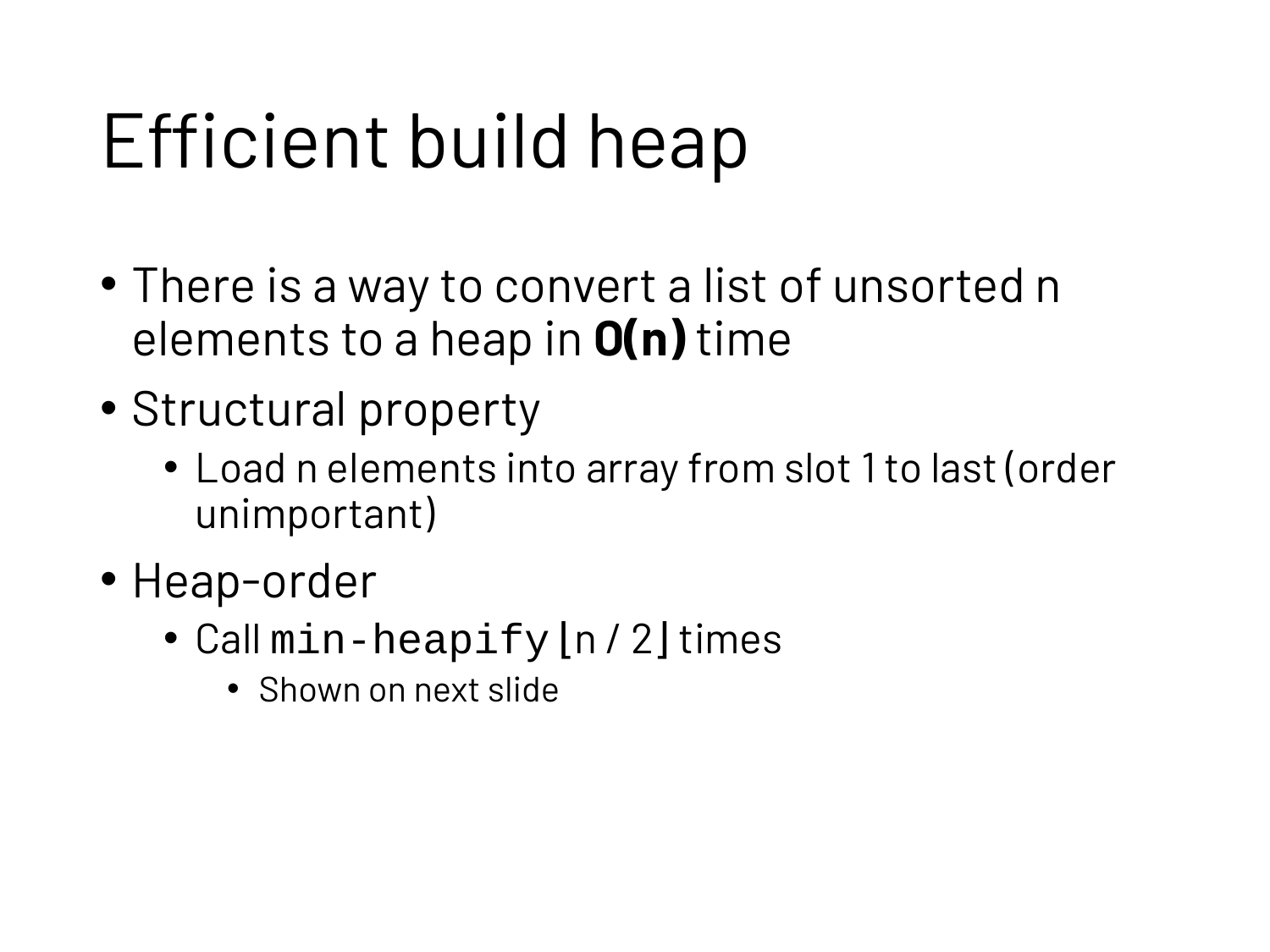

# Efficient build heap
There is a way to convert a list of unsorted n elements to a heap in O(n) time
Structural property
Load n elements into array from slot 1 to last (order unimportant)
Heap-order
Call min-heapify ⌊n / 2⌋ times
Shown on next slide